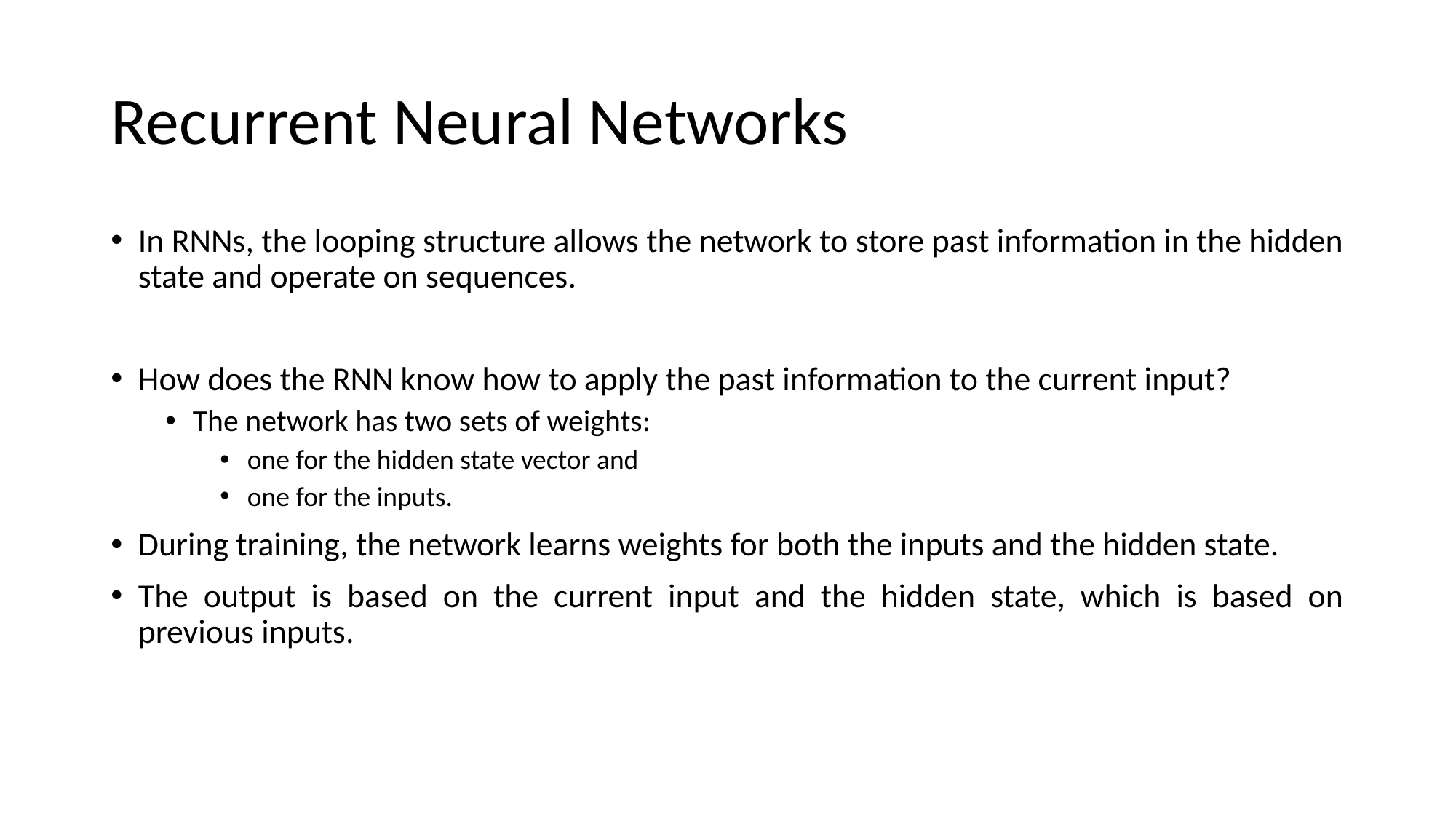

# Recurrent Neural Networks
In RNNs, the looping structure allows the network to store past information in the hidden state and operate on sequences.

How does the RNN know how to apply the past information to the current input?
The network has two sets of weights:
one for the hidden state vector and
one for the inputs.
During training, the network learns weights for both the inputs and the hidden state.
The output is based on the current input and the hidden state, which is based on previous inputs.